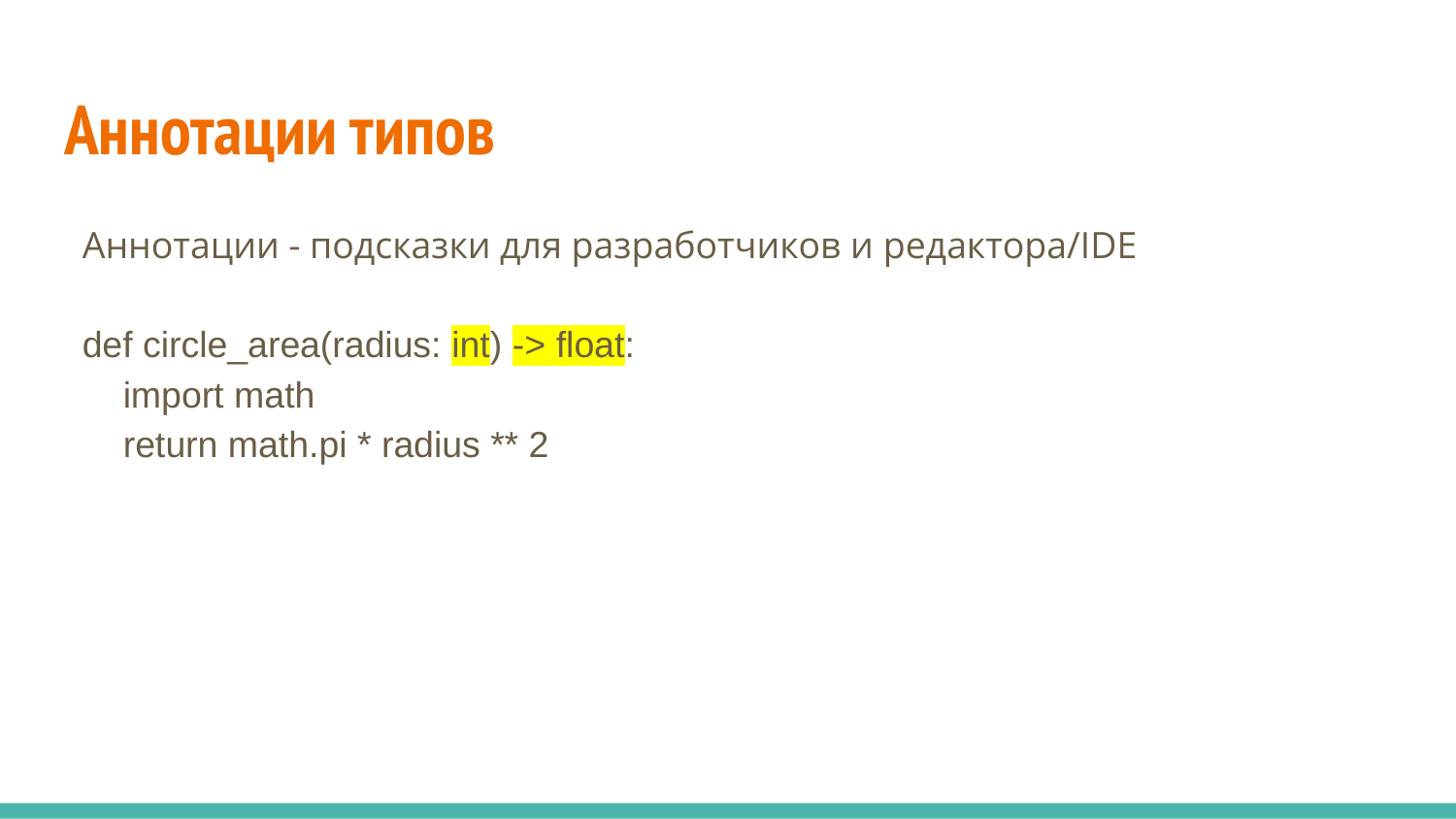

# Аннотации типов
Аннотации - подсказки для разработчиков и редактора/IDE

def circle_area(radius: int) -> float:
    import math
    return math.pi * radius ** 2